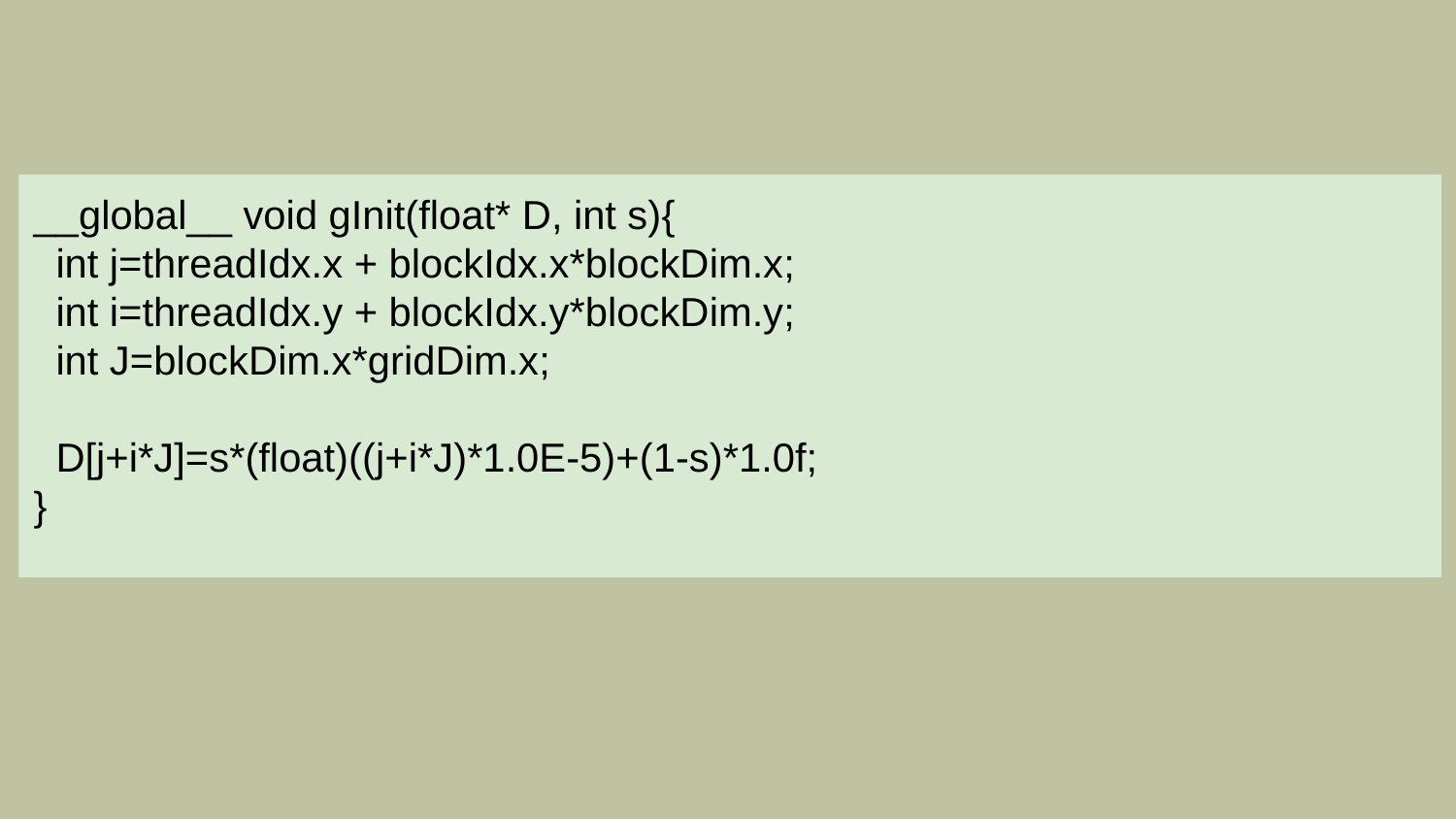

__global__ void gInit(float* D, int s){
  int j=threadIdx.x + blockIdx.x*blockDim.x;
  int i=threadIdx.y + blockIdx.y*blockDim.y;
  int J=blockDim.x*gridDim.x;

  D[j+i*J]=s*(float)((j+i*J)*1.0E-5)+(1-s)*1.0f;
}